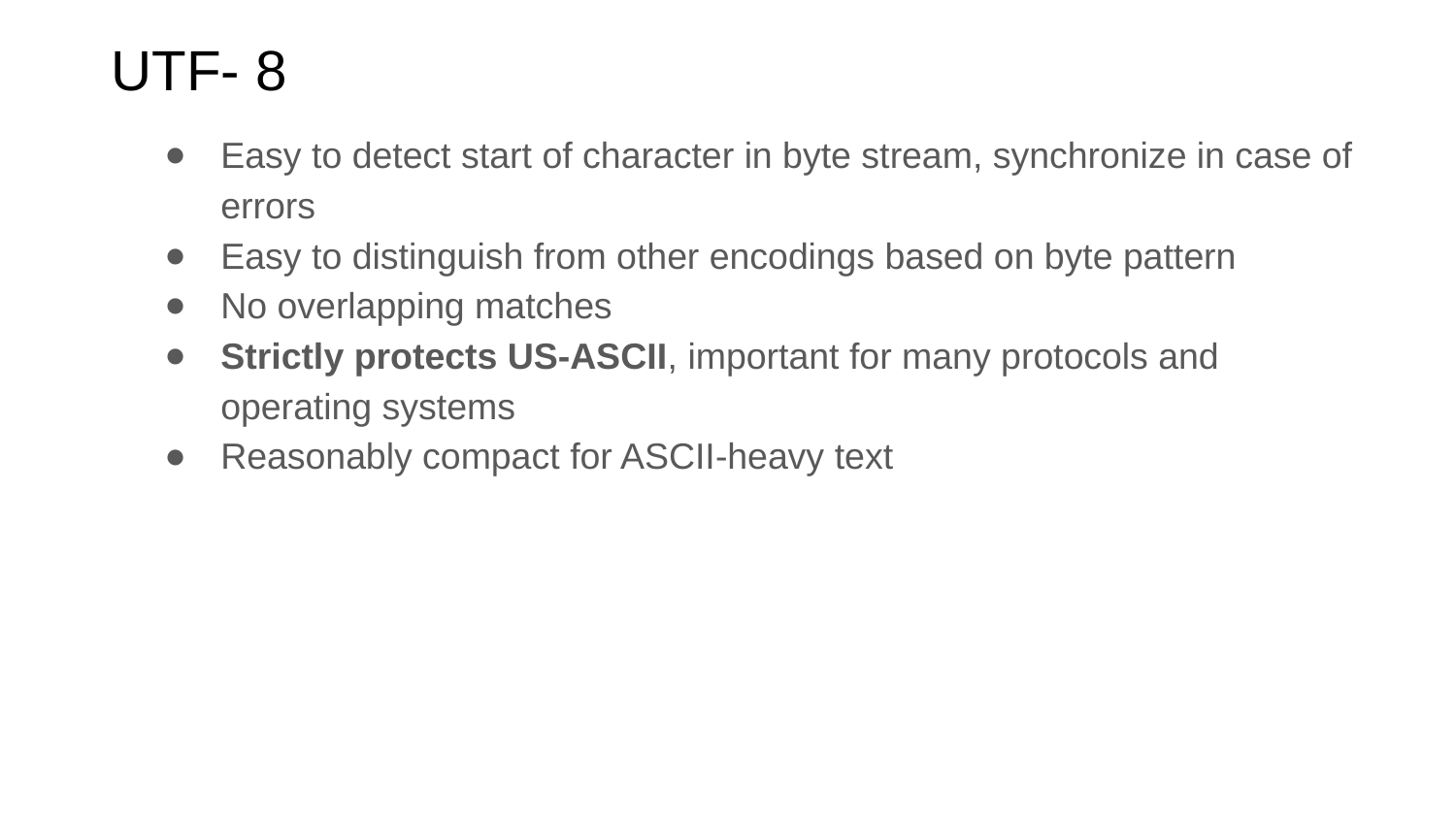

# UTF- 8
Easy to detect start of character in byte stream, synchronize in case of errors
Easy to distinguish from other encodings based on byte pattern
No overlapping matches
Strictly protects US-ASCII, important for many protocols and operating systems
Reasonably compact for ASCII-heavy text